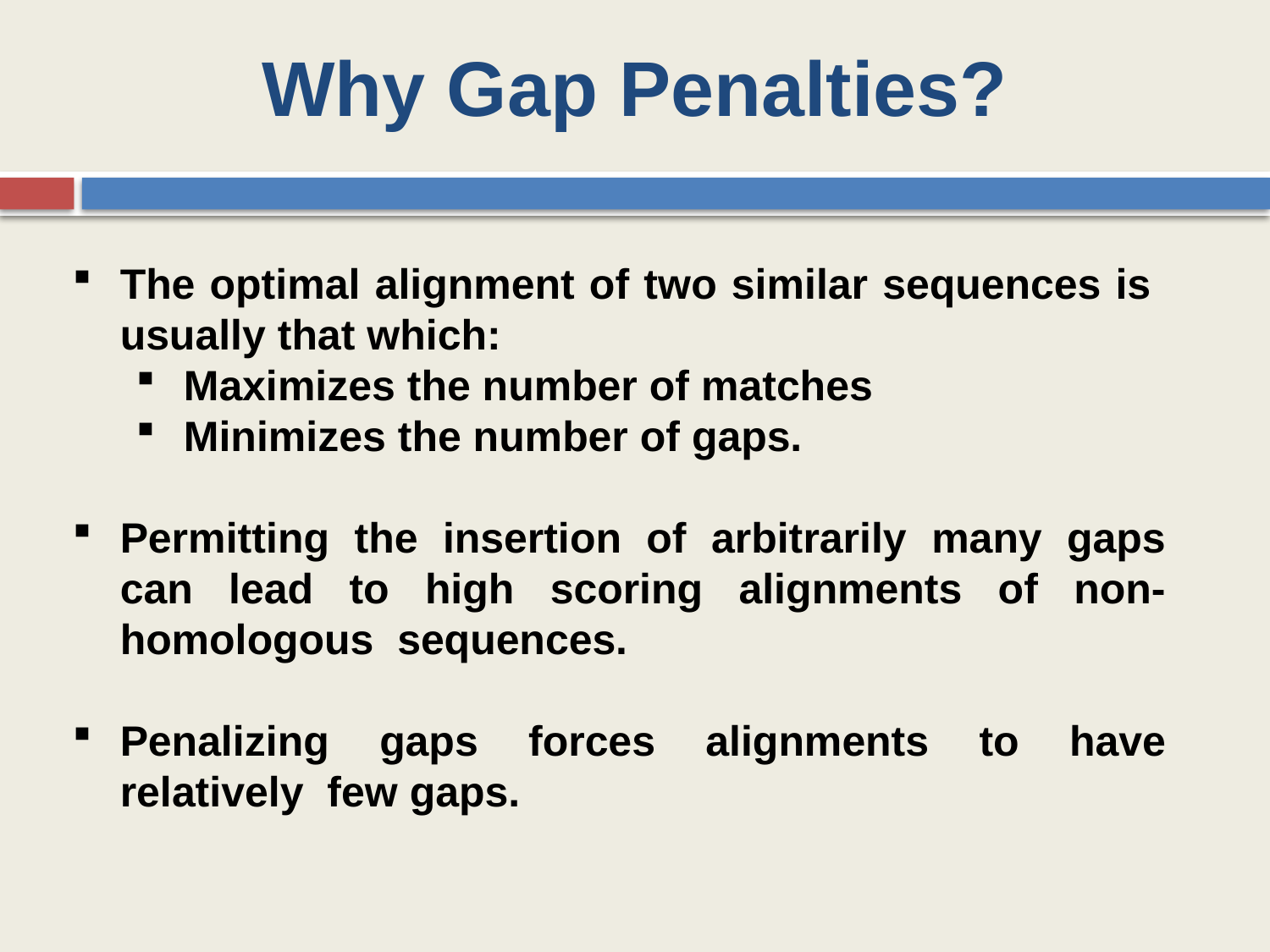

Why Gap Penalties?
The optimal alignment of two similar sequences is  usually that which:
Maximizes the number of matches
Minimizes the number of gaps.

Permitting the insertion of arbitrarily many gaps can lead to high scoring alignments of non-homologous  sequences.

Penalizing gaps forces alignments to have relatively  few gaps.